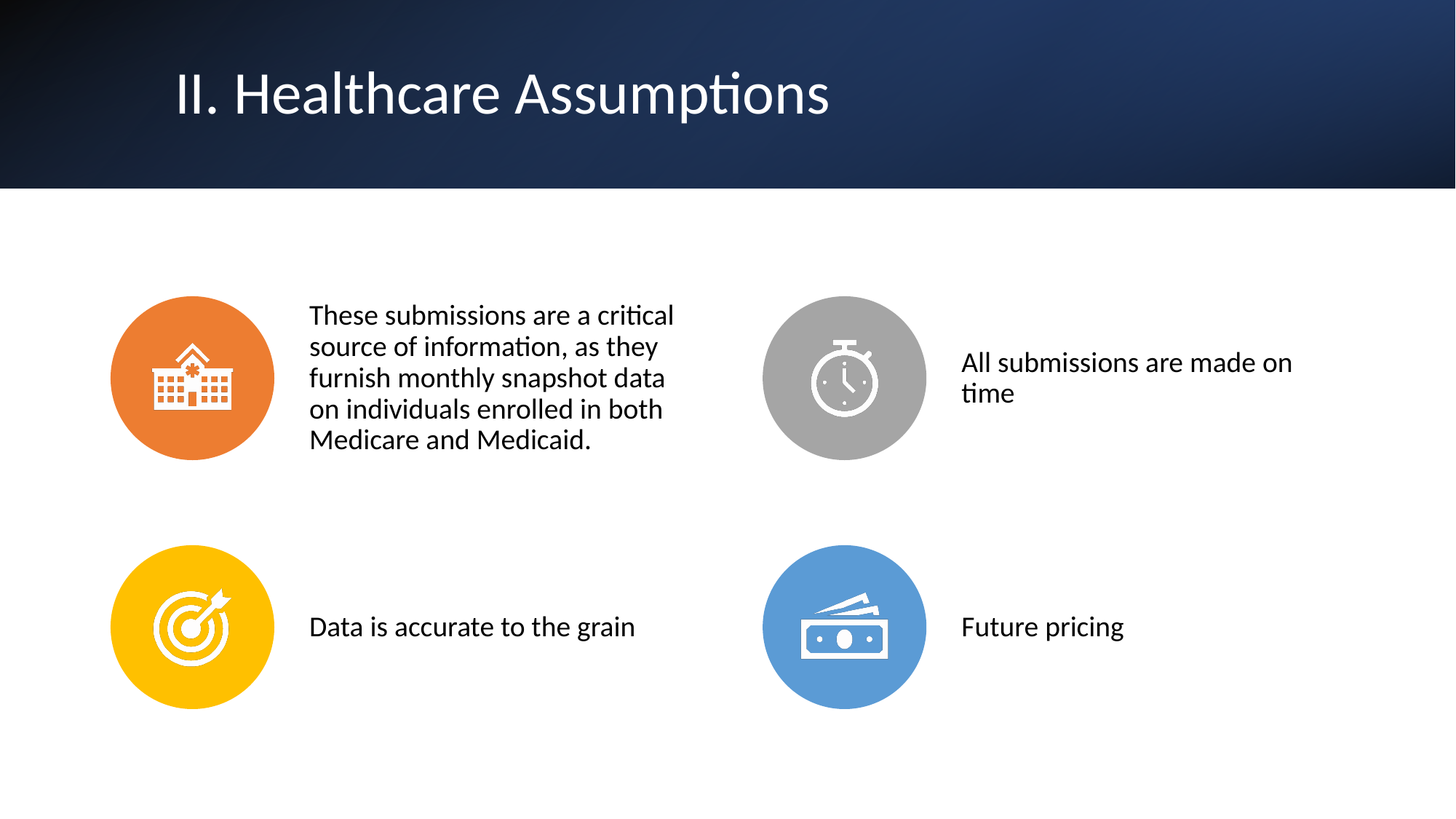

# II. Healthcare Assumptions
These submissions are a critical source of information, as they furnish monthly snapshot data on individuals enrolled in both Medicare and Medicaid.
All submissions are made on time
Data is accurate to the grain
Future pricing